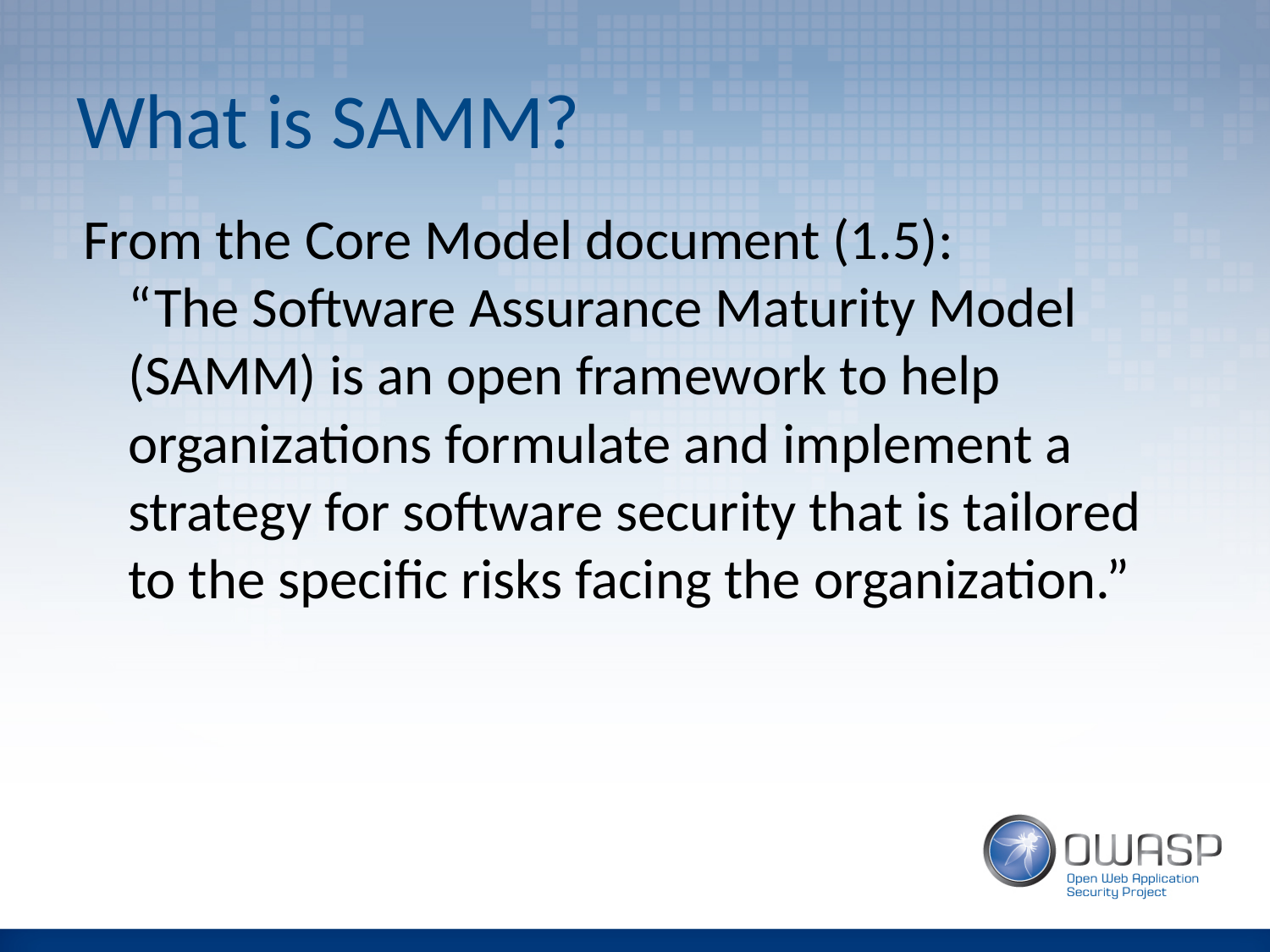

# What is SAMM?
From the Core Model document (1.5):
“The Software Assurance Maturity Model (SAMM) is an open framework to help organizations formulate and implement a strategy for software security that is tailored to the specific risks facing the organization.”